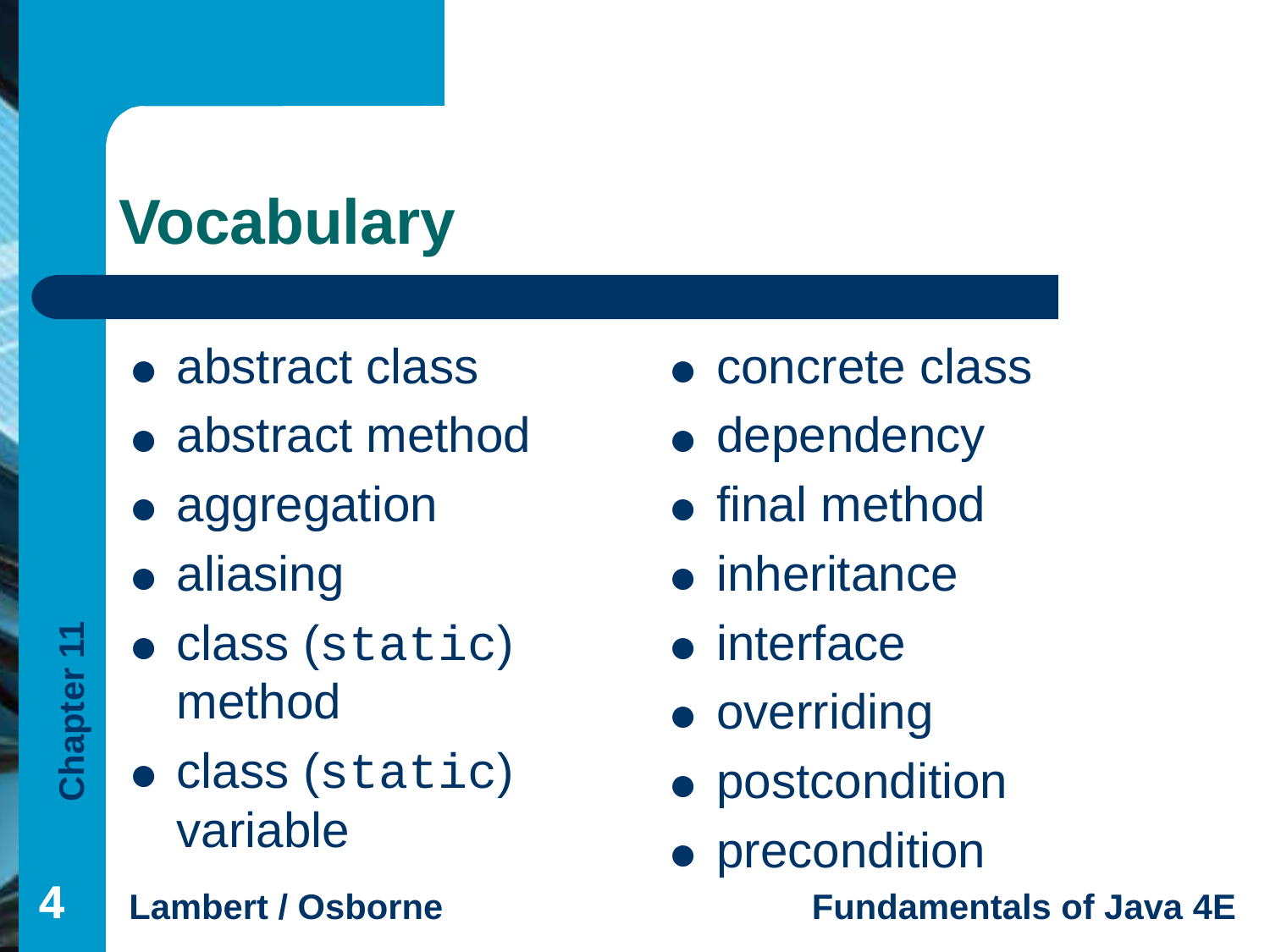

# Vocabulary
abstract class
abstract method
aggregation
aliasing
class (static) method
class (static) variable

concrete class
dependency
final method
inheritance
interface
overriding
postcondition
precondition
4
4
4